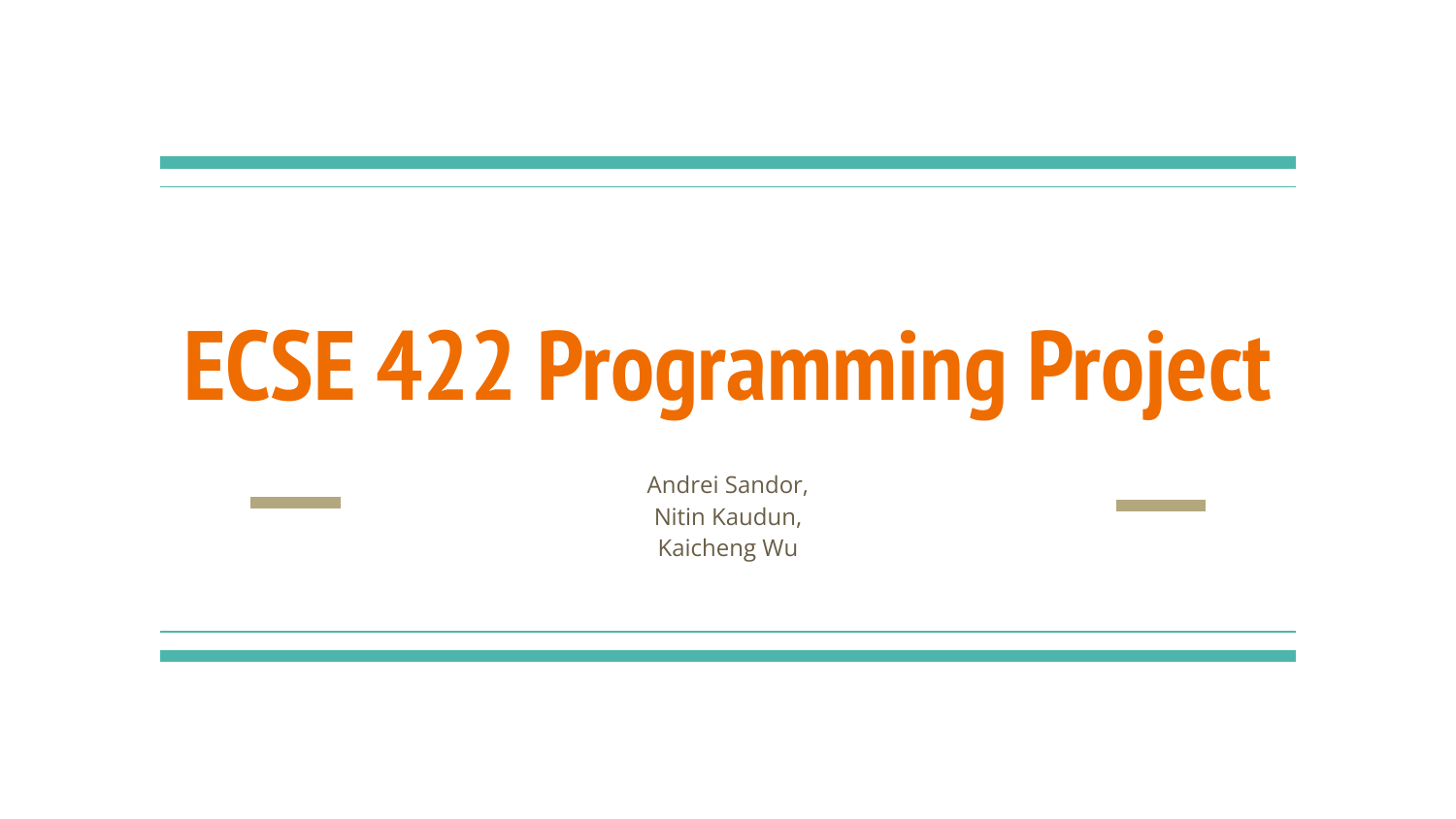

# ECSE 422 Programming Project
Andrei Sandor,
Nitin Kaudun,
Kaicheng Wu